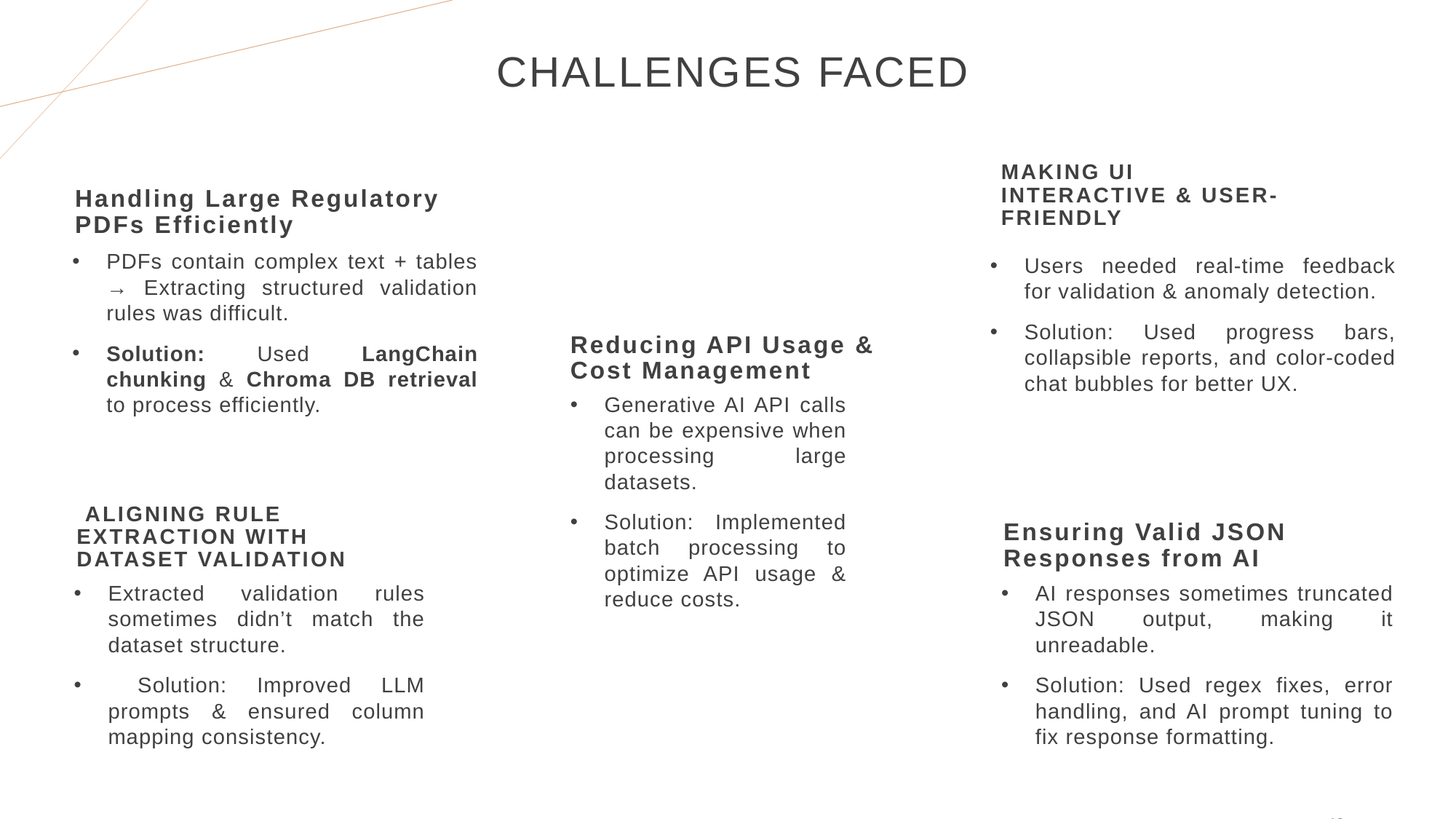

# CHALLENGES FACED
Making UI Interactive & User-Friendly
Handling Large Regulatory PDFs Efficiently
PDFs contain complex text + tables → Extracting structured validation rules was difficult.
Solution: Used LangChain chunking & Chroma DB retrieval to process efficiently.
Users needed real-time feedback for validation & anomaly detection.
Solution: Used progress bars, collapsible reports, and color-coded chat bubbles for better UX.

Reducing API Usage & Cost Management

Generative AI API calls can be expensive when processing large datasets.
Solution: Implemented batch processing to optimize API usage & reduce costs.
 Aligning Rule Extraction with Dataset Validation
Ensuring Valid JSON Responses from AI

Extracted validation rules sometimes didn’t match the dataset structure.
 Solution: Improved LLM prompts & ensured column mapping consistency.
AI responses sometimes truncated JSON output, making it unreadable.
Solution: Used regex fixes, error handling, and AI prompt tuning to fix response formatting.
19